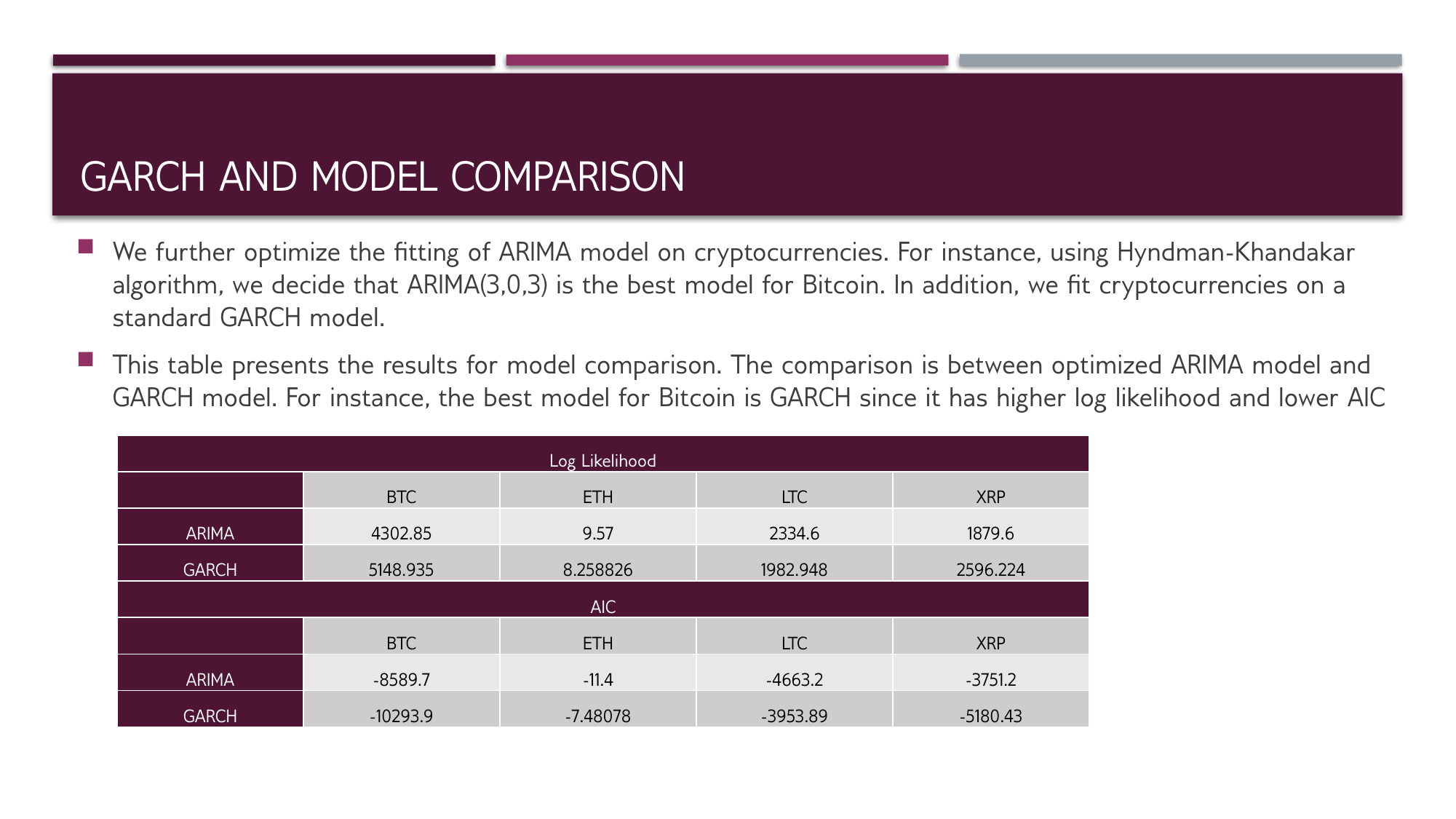

# GARCH and Model Comparison
We further optimize the fitting of ARIMA model on cryptocurrencies. For instance, using Hyndman-Khandakar algorithm, we decide that ARIMA(3,0,3) is the best model for Bitcoin. In addition, we fit cryptocurrencies on a standard GARCH model.
This table presents the results for model comparison. The comparison is between optimized ARIMA model and GARCH model. For instance, the best model for Bitcoin is GARCH since it has higher log likelihood and lower AIC

| Log Likelihood |  |  |  |  |
| --- | --- | --- | --- | --- |
|  | BTC | ETH | LTC | XRP |
| ARIMA | 4302.85 | 9.57 | 2334.6 | 1879.6 |
| GARCH | 5148.935 | 8.258826 | 1982.948 | 2596.224 |
| AIC |  |  |  |  |
|  | BTC | ETH | LTC | XRP |
| ARIMA | -8589.7 | -11.4 | -4663.2 | -3751.2 |
| GARCH | -10293.9 | -7.48078 | -3953.89 | -5180.43 |